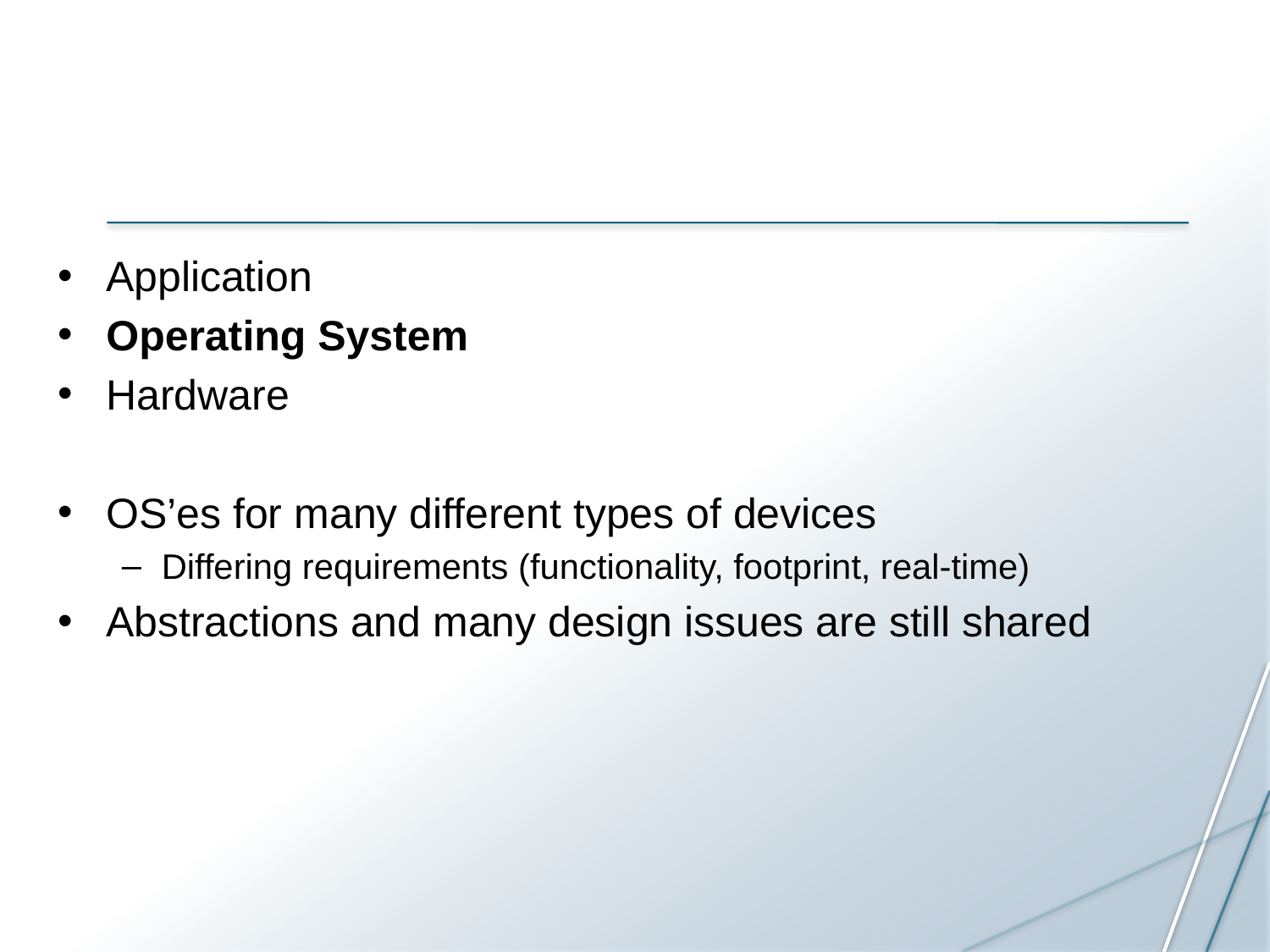

#
Application
Operating System
Hardware

OS’es for many different types of devices
Differing requirements (functionality, footprint, real-time)
Abstractions and many design issues are still shared